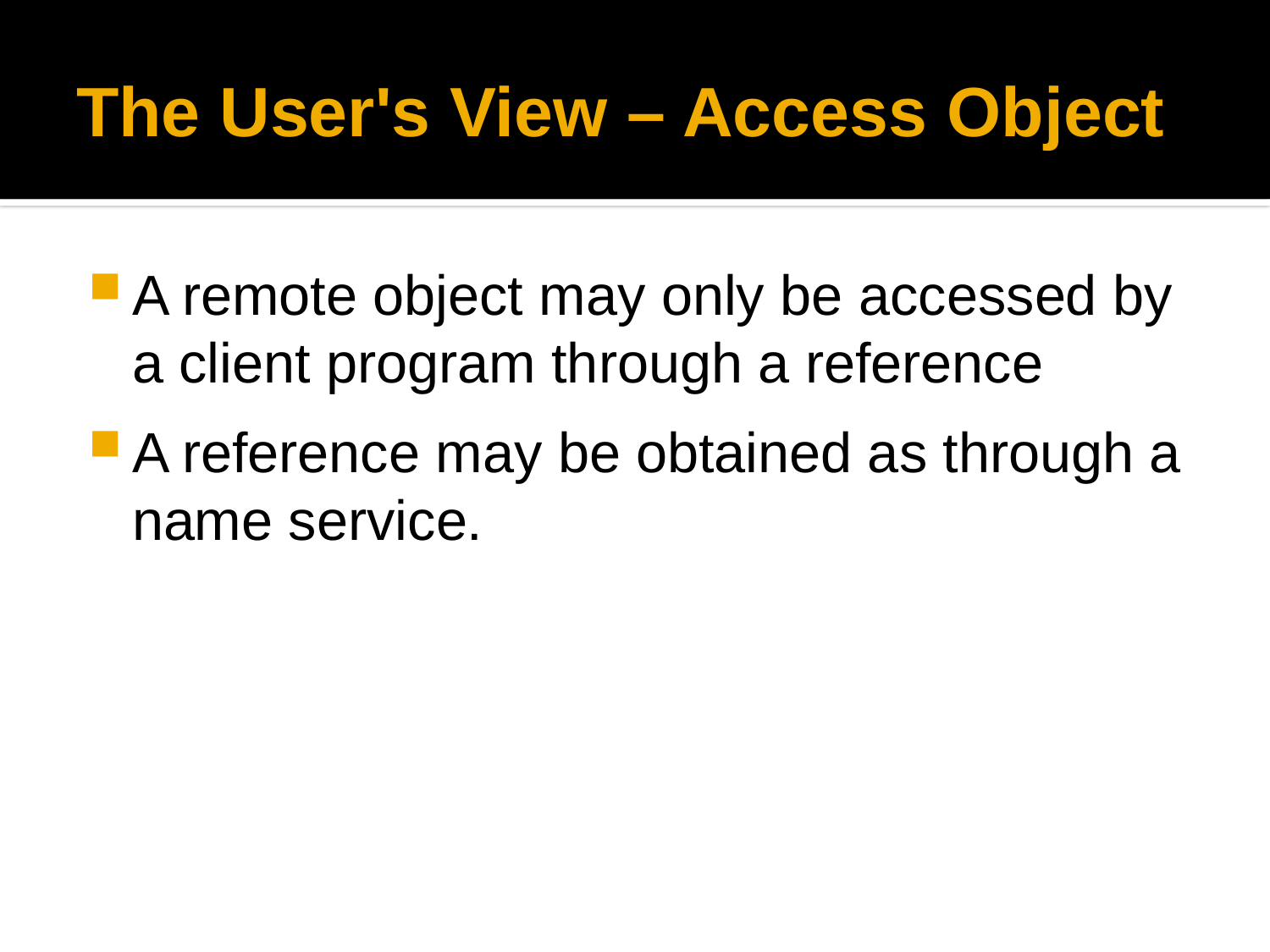

# The User's View – Access Object
A remote object may only be accessed by a client program through a reference
A reference may be obtained as through a name service.